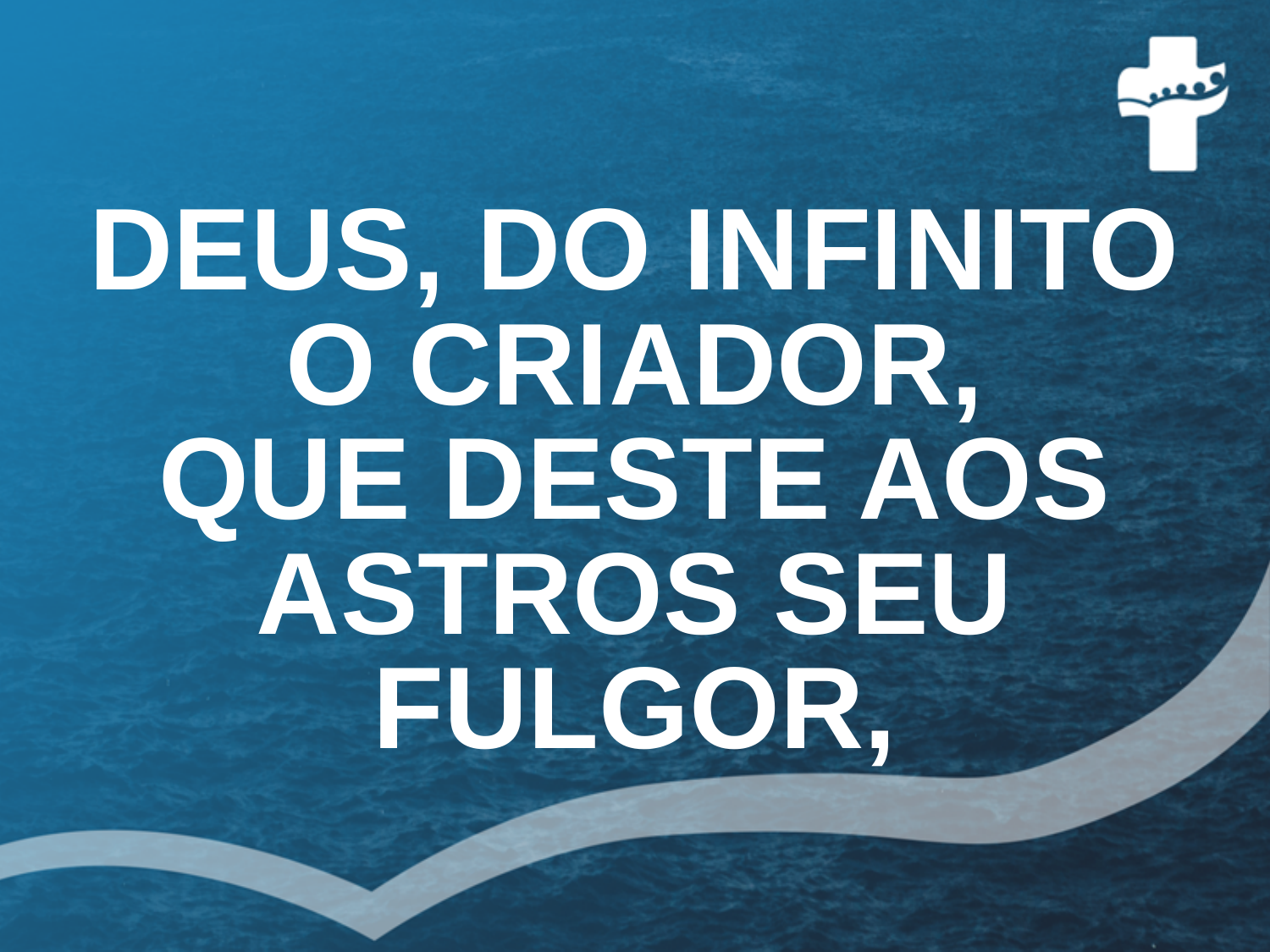

# DEUS, DO INFINITO O CRIADOR, QUE DESTE AOS ASTROS SEU FULGOR,